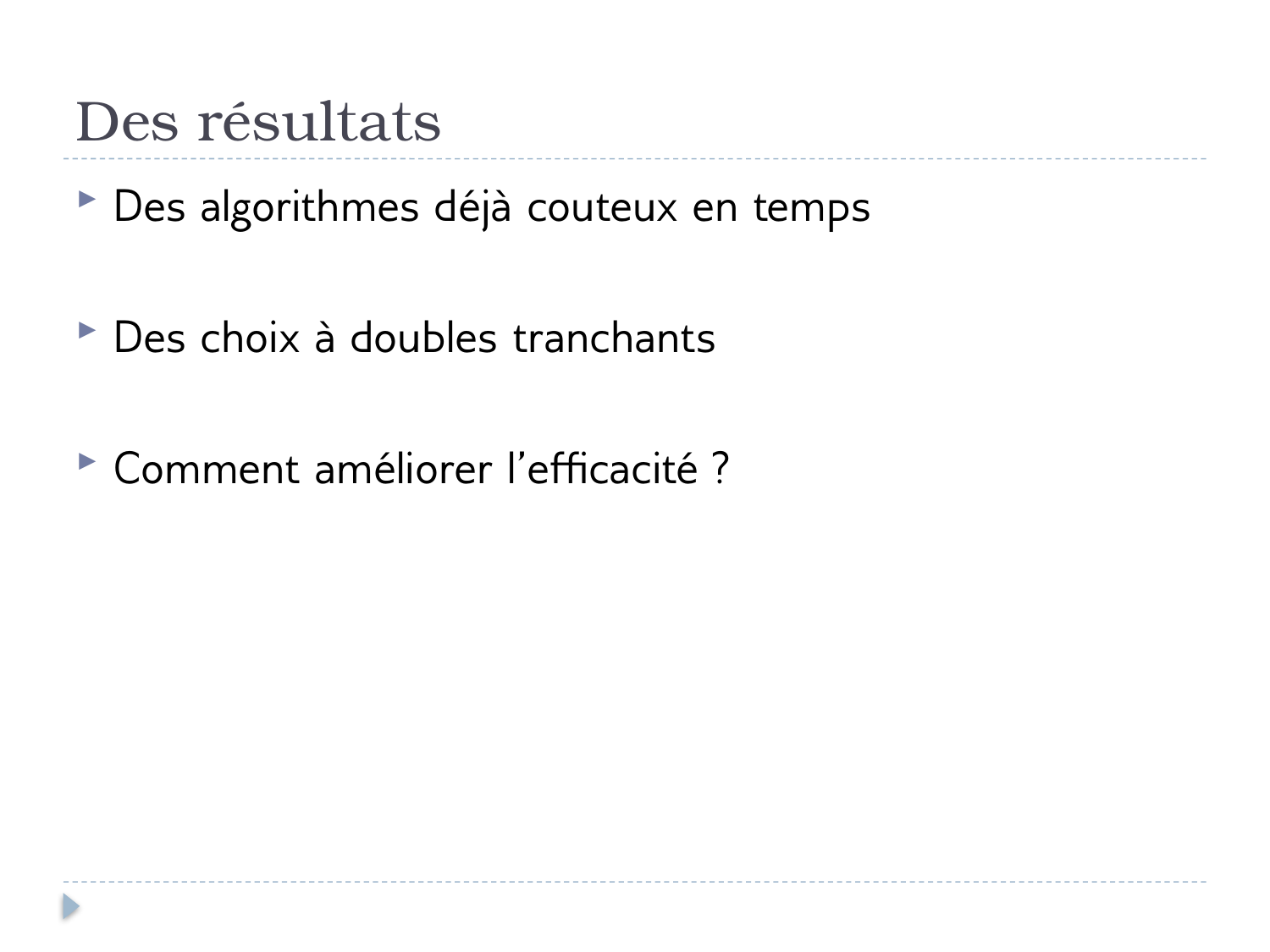

# Des résultats
Des algorithmes déjà couteux en temps

Des choix à doubles tranchants

Comment améliorer l’efficacité ?